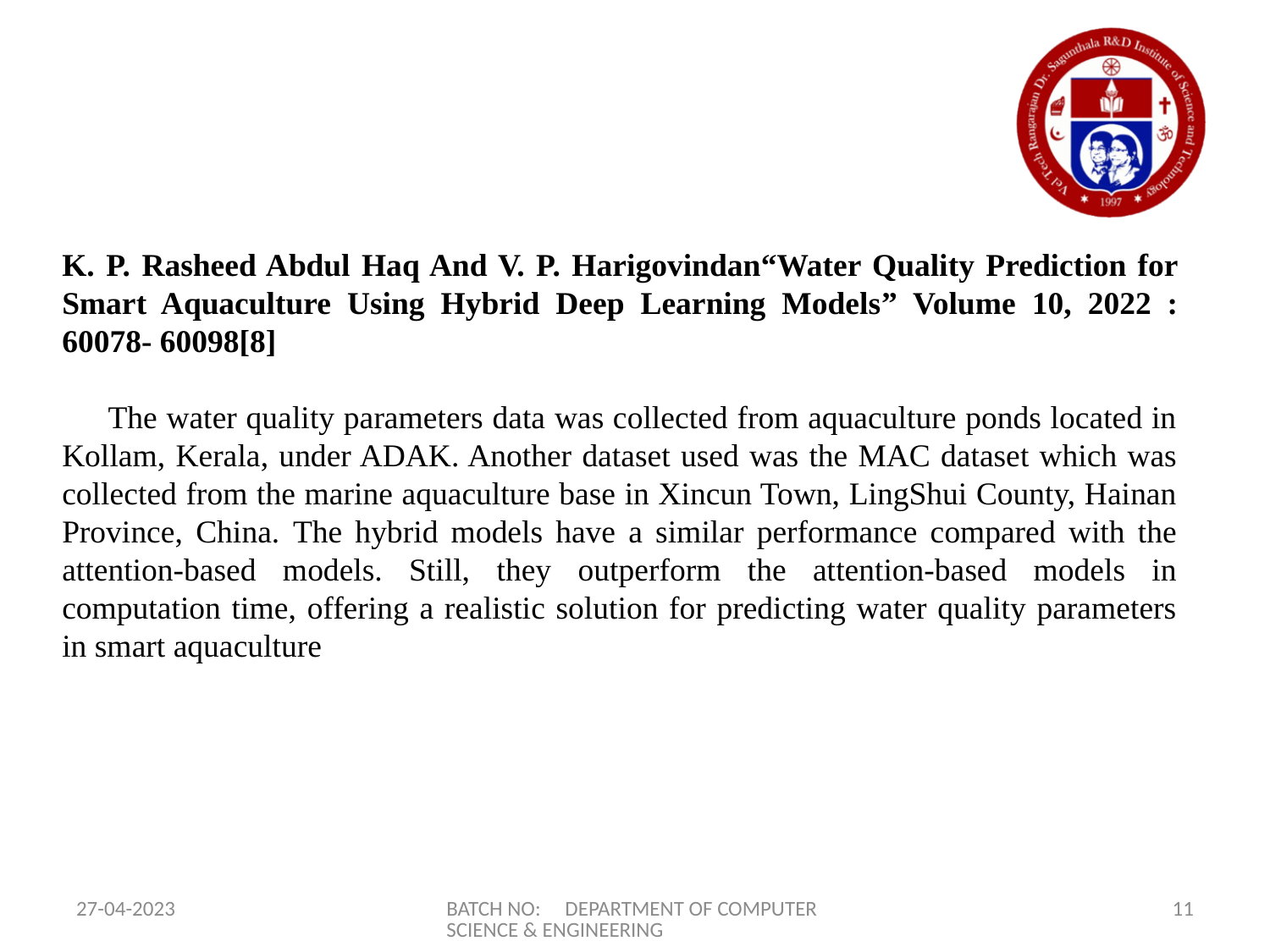

K. P. Rasheed Abdul Haq And V. P. Harigovindan“Water Quality Prediction for Smart Aquaculture Using Hybrid Deep Learning Models” Volume 10, 2022 : 60078- 60098[8]

     The water quality parameters data was collected from aquaculture ponds located in Kollam, Kerala, under ADAK. Another dataset used was the MAC dataset which was collected from the marine aquaculture base in Xincun Town, LingShui County, Hainan Province, China. The hybrid models have a similar performance compared with the attention-based models. Still, they outperform the attention-based models in computation time, offering a realistic solution for predicting water quality parameters in smart aquaculture

27-04-2023
BATCH NO:     DEPARTMENT OF COMPUTER SCIENCE & ENGINEERING
11